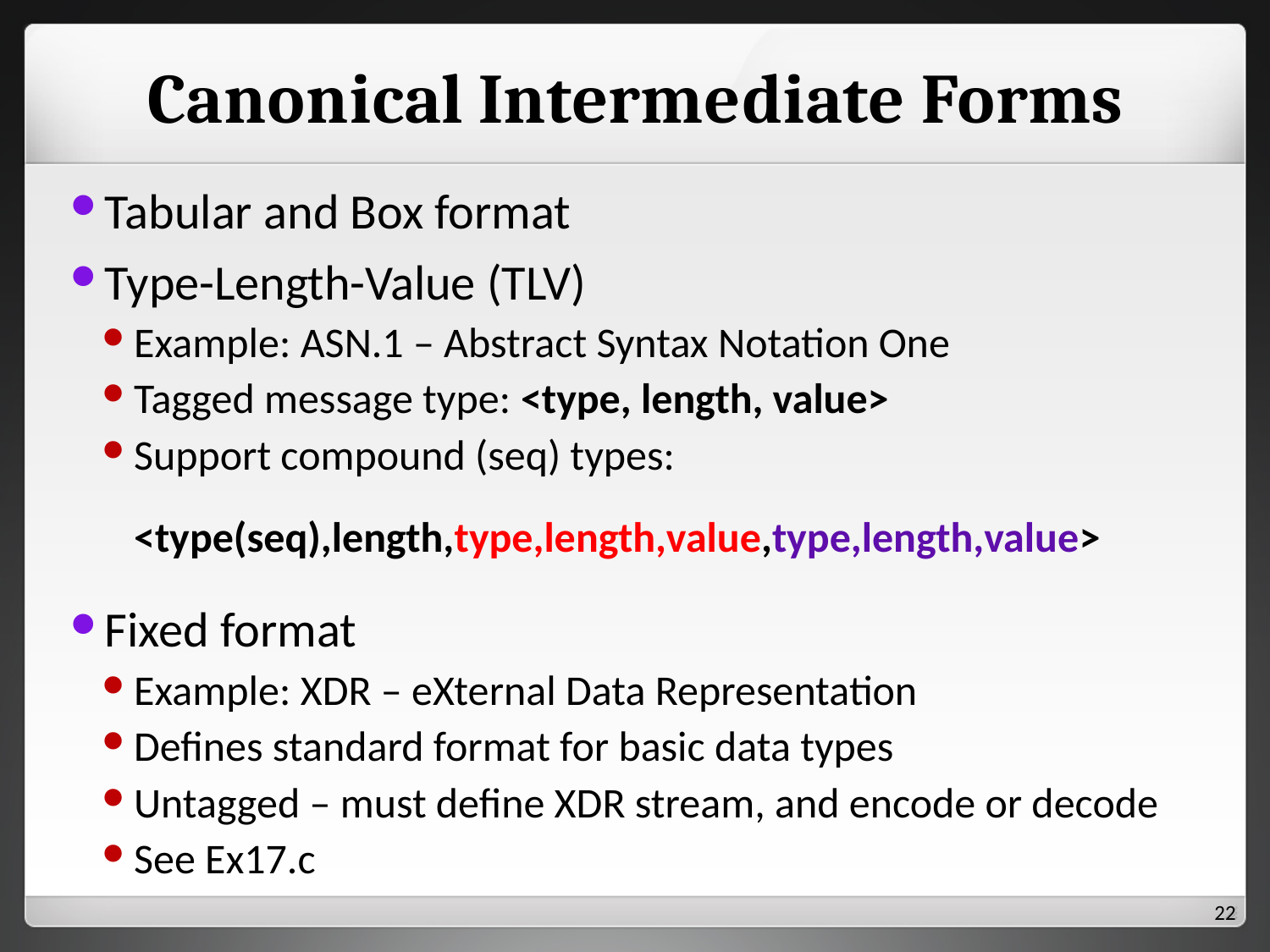

# Canonical Intermediate Forms
Tabular and Box format
Type-Length-Value (TLV)
Example: ASN.1 – Abstract Syntax Notation One
Tagged message type: <type, length, value>
Support compound (seq) types:

	<type(seq),length,type,length,value,type,length,value>

Fixed format
Example: XDR – eXternal Data Representation
Defines standard format for basic data types
Untagged – must define XDR stream, and encode or decode
See Ex17.c
22